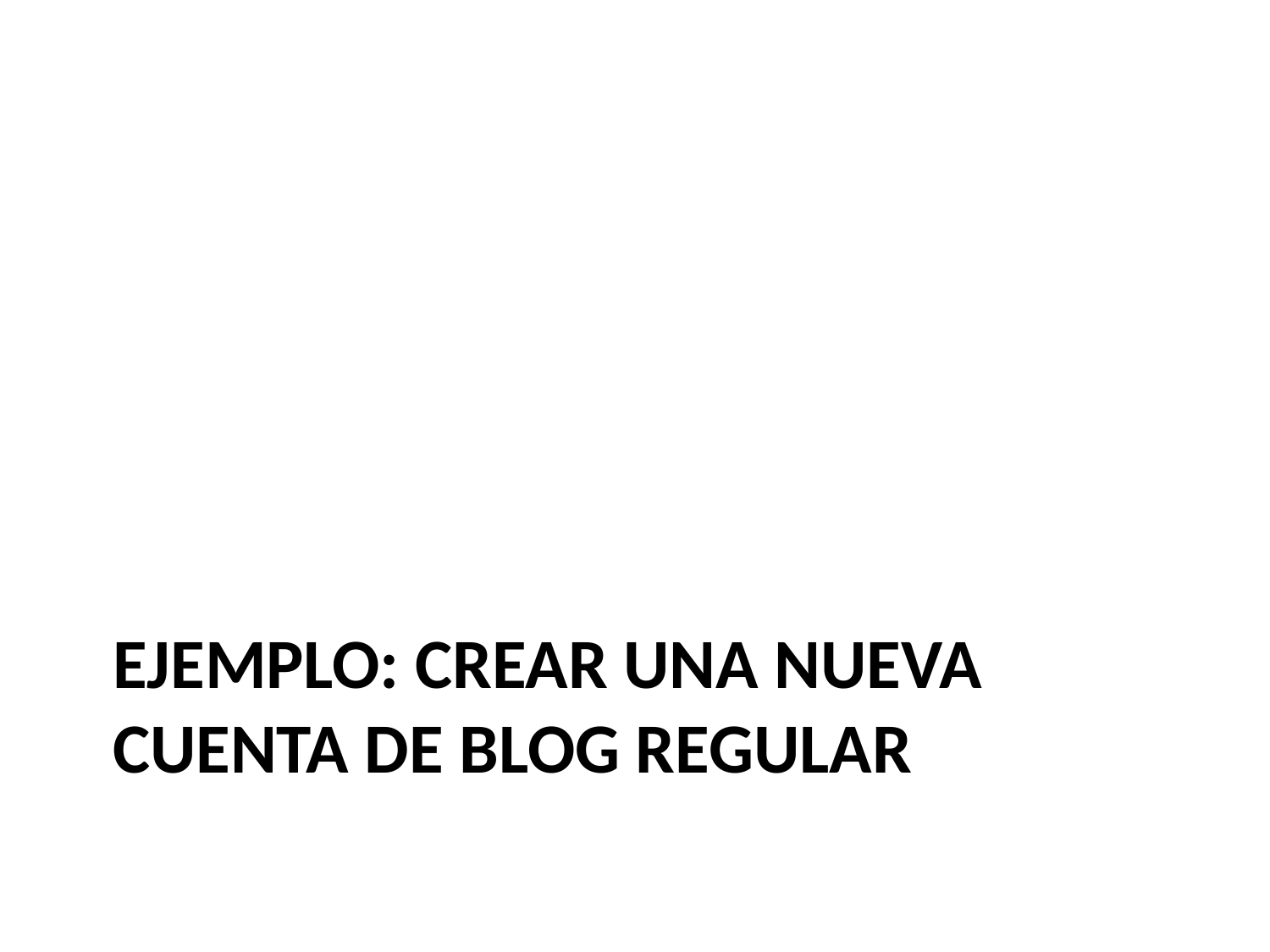

# Ejemplo: crear una nueva cuenta de blog regular